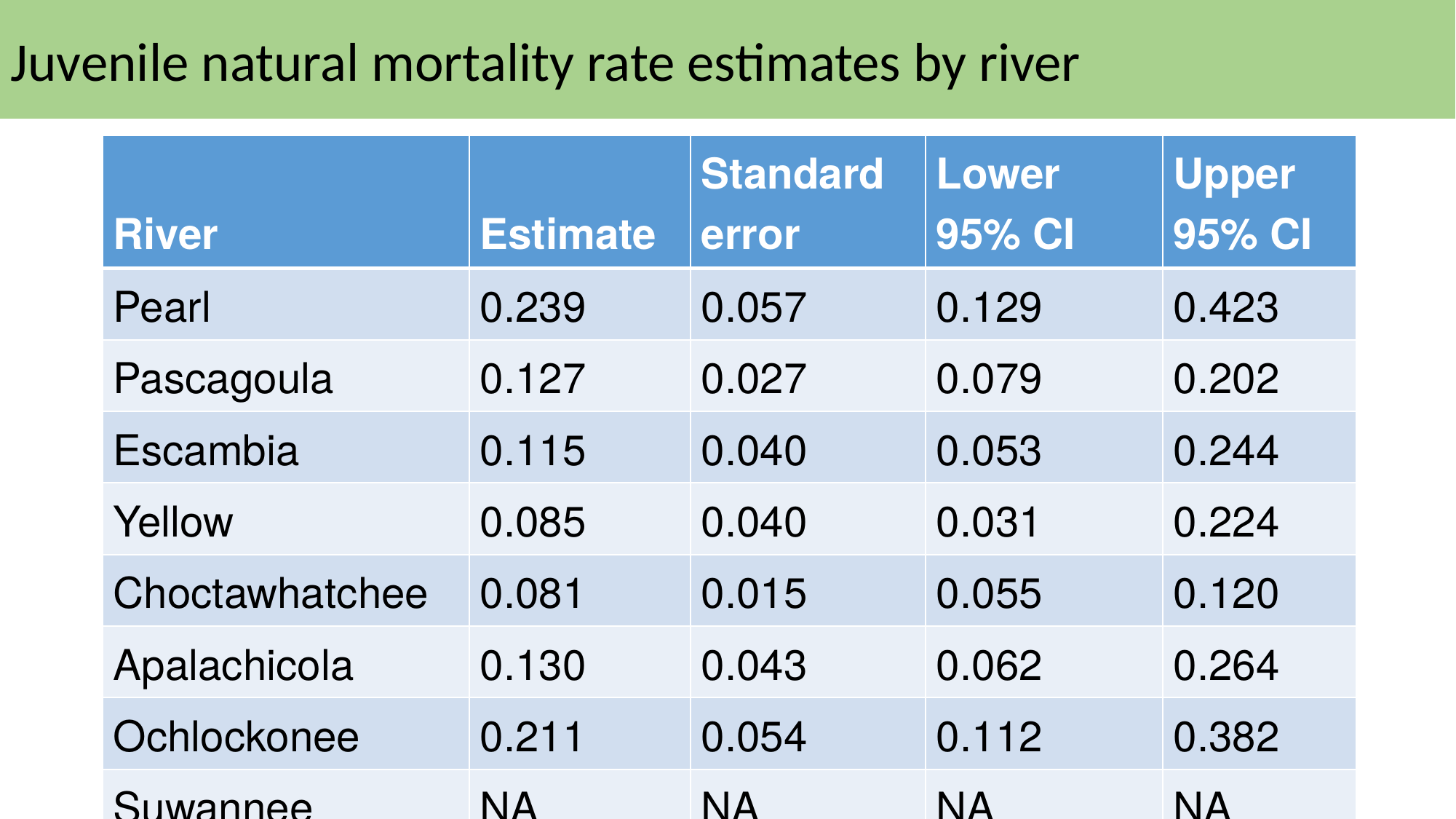

Juvenile natural mortality rate estimates by river
| River | Estimate | Standard error | Lower 95% CI | Upper 95% CI |
| --- | --- | --- | --- | --- |
| Pearl | 0.239 | 0.057 | 0.129 | 0.423 |
| Pascagoula | 0.127 | 0.027 | 0.079 | 0.202 |
| Escambia | 0.115 | 0.040 | 0.053 | 0.244 |
| Yellow | 0.085 | 0.040 | 0.031 | 0.224 |
| Choctawhatchee | 0.081 | 0.015 | 0.055 | 0.120 |
| Apalachicola | 0.130 | 0.043 | 0.062 | 0.264 |
| Ochlockonee | 0.211 | 0.054 | 0.112 | 0.382 |
| Suwannee | NA | NA | NA | NA |